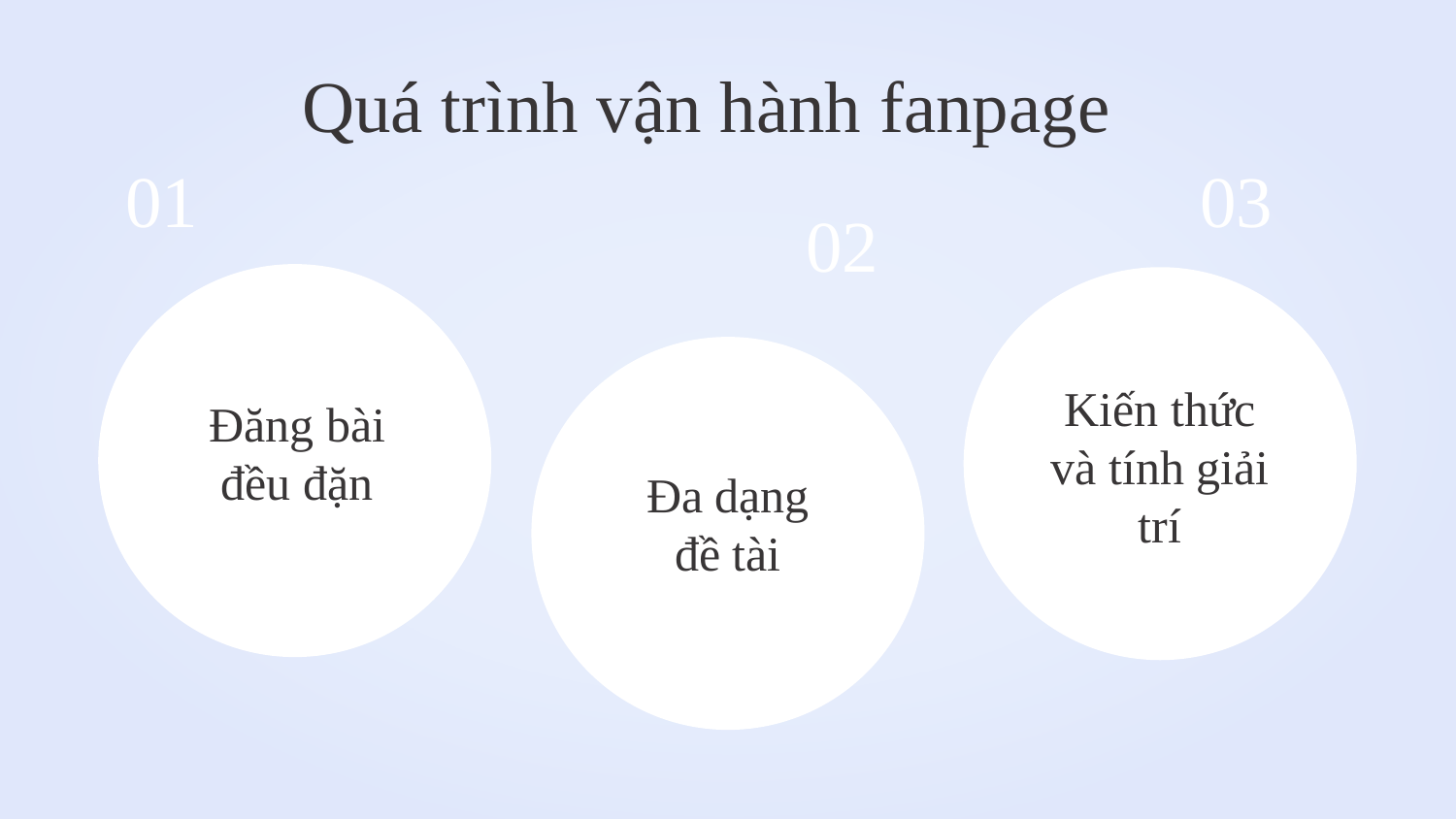

Quá trình vận hành fanpage
01
03
02

# Kiến thức và tính giải trí
Đăng bài đều đặn
Đa dạng đề tài